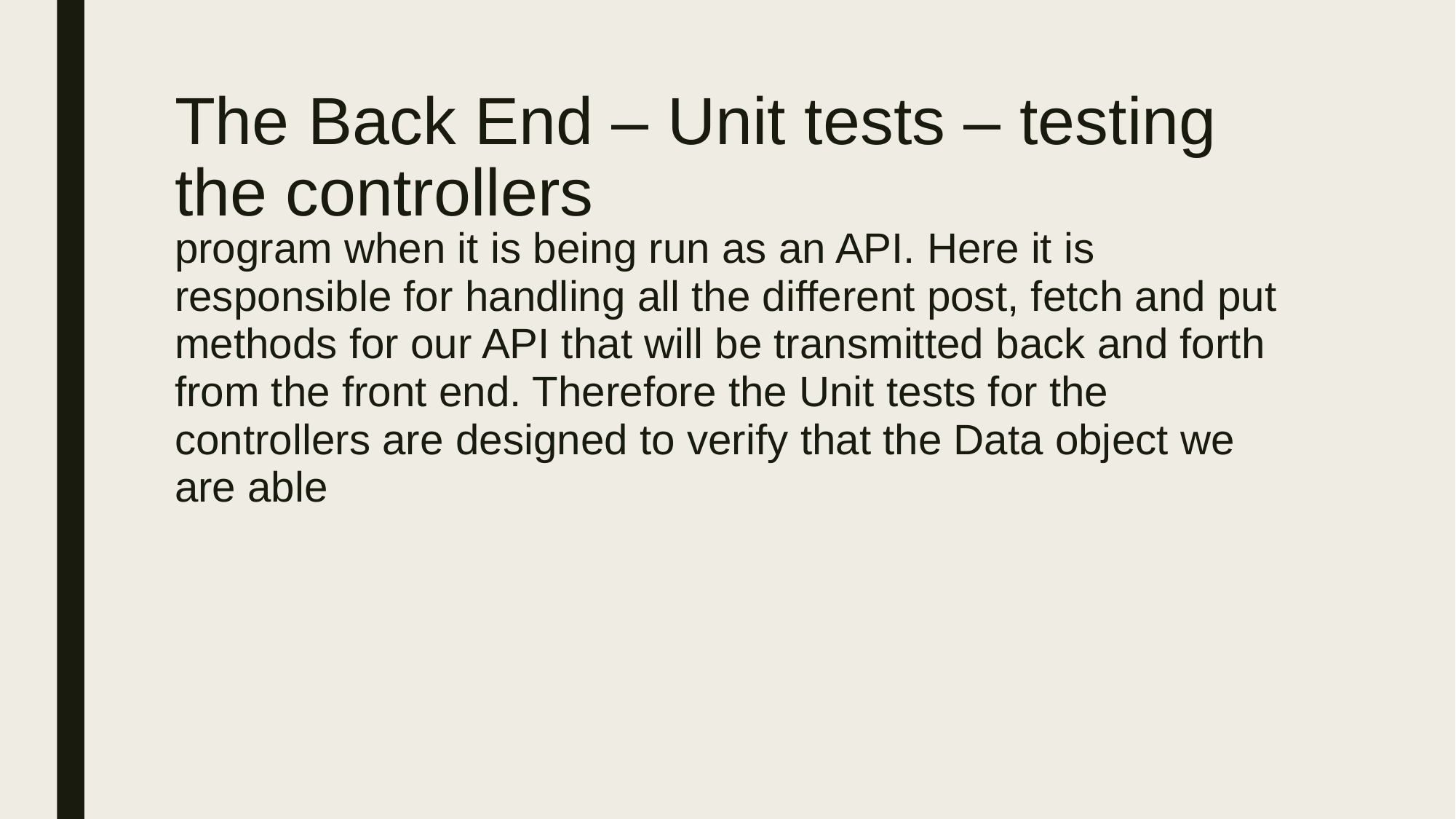

# The Back End – Unit tests – testing the controllers
program when it is being run as an API. Here it is responsible for handling all the different post, fetch and put methods for our API that will be transmitted back and forth from the front end. Therefore the Unit tests for the controllers are designed to verify that the Data object we are able